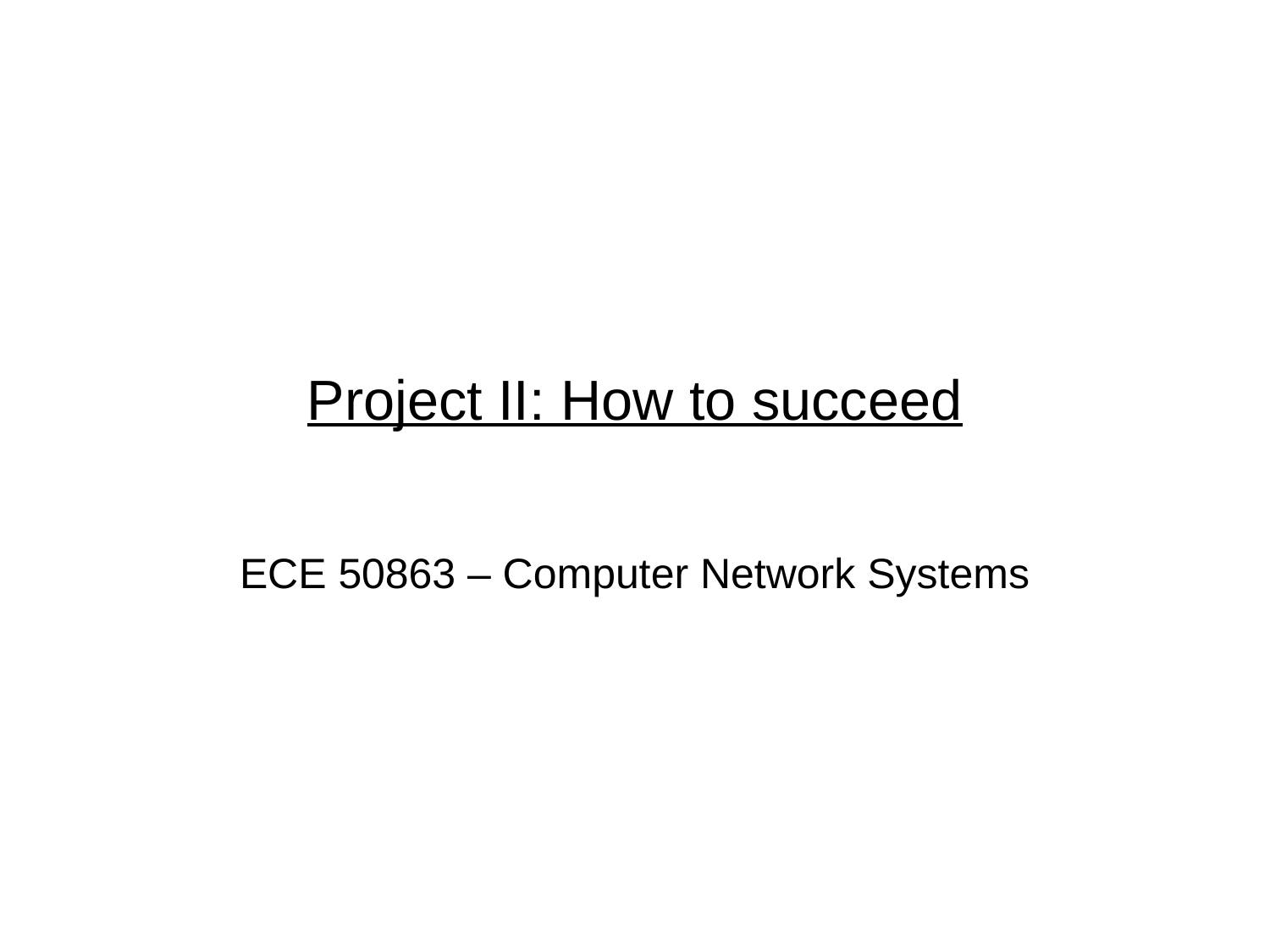

# Project II: How to succeed
ECE 50863 – Computer Network Systems